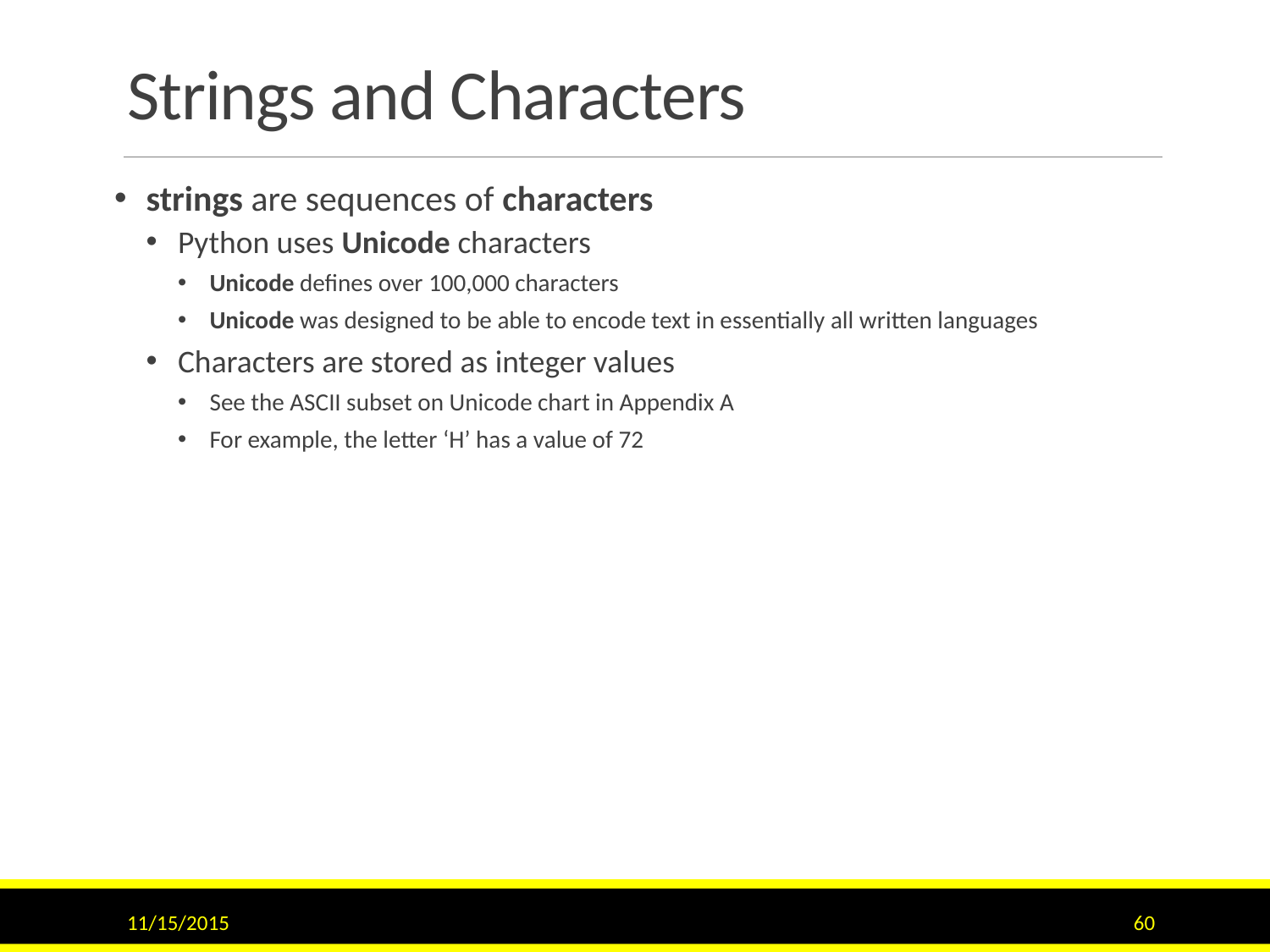

# Strings and Characters
strings are sequences of characters
Python uses Unicode characters
Unicode defines over 100,000 characters
Unicode was designed to be able to encode text in essentially all written languages
Characters are stored as integer values
See the ASCII subset on Unicode chart in Appendix A
For example, the letter ‘H’ has a value of 72
11/15/2015
60